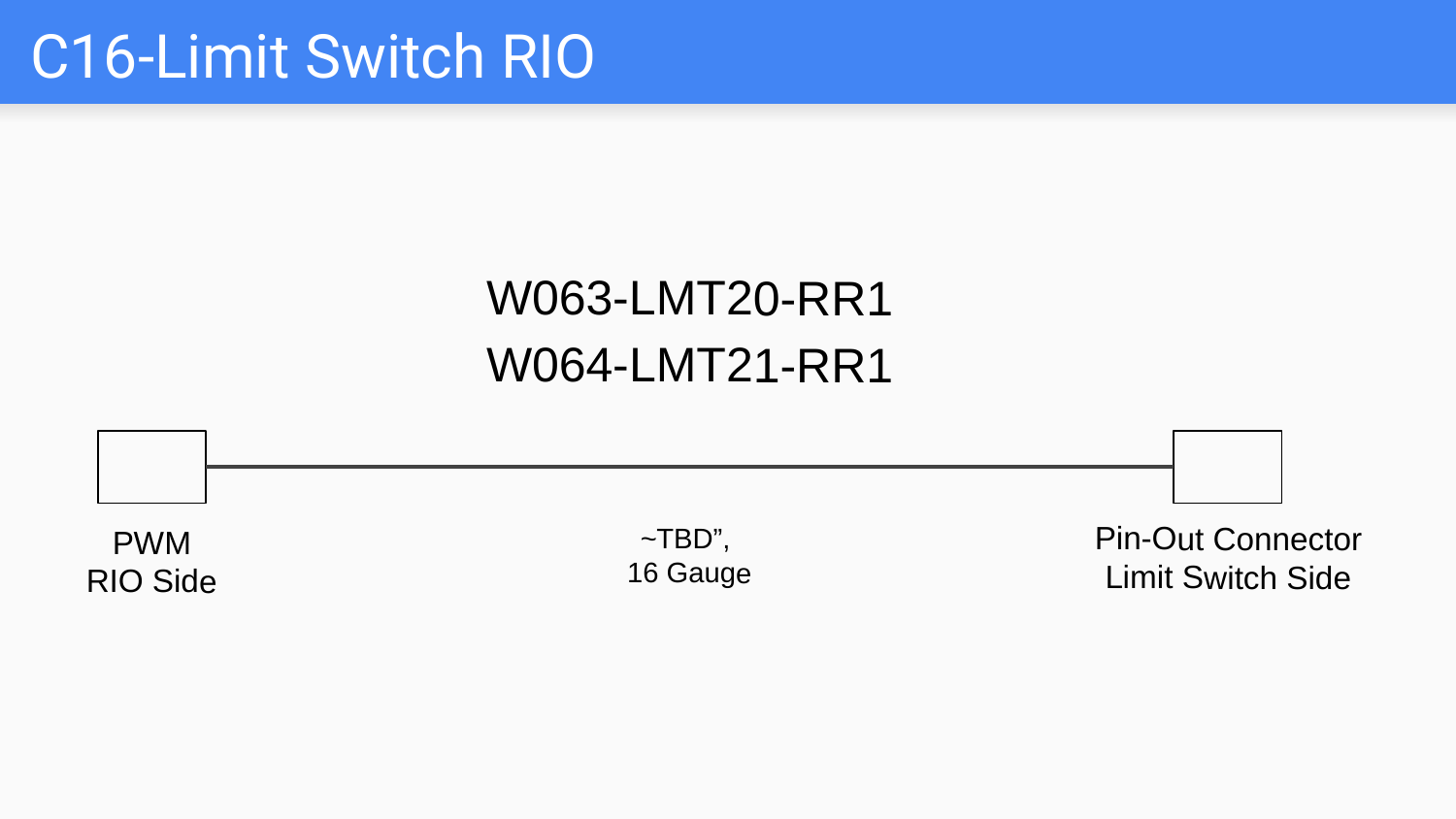

# C16-Limit Switch RIO
W063-LMT20-RR1
W064-LMT21-RR1

~TBD”,
16 Gauge
PWM
RIO Side
Pin-Out Connector
Limit Switch Side